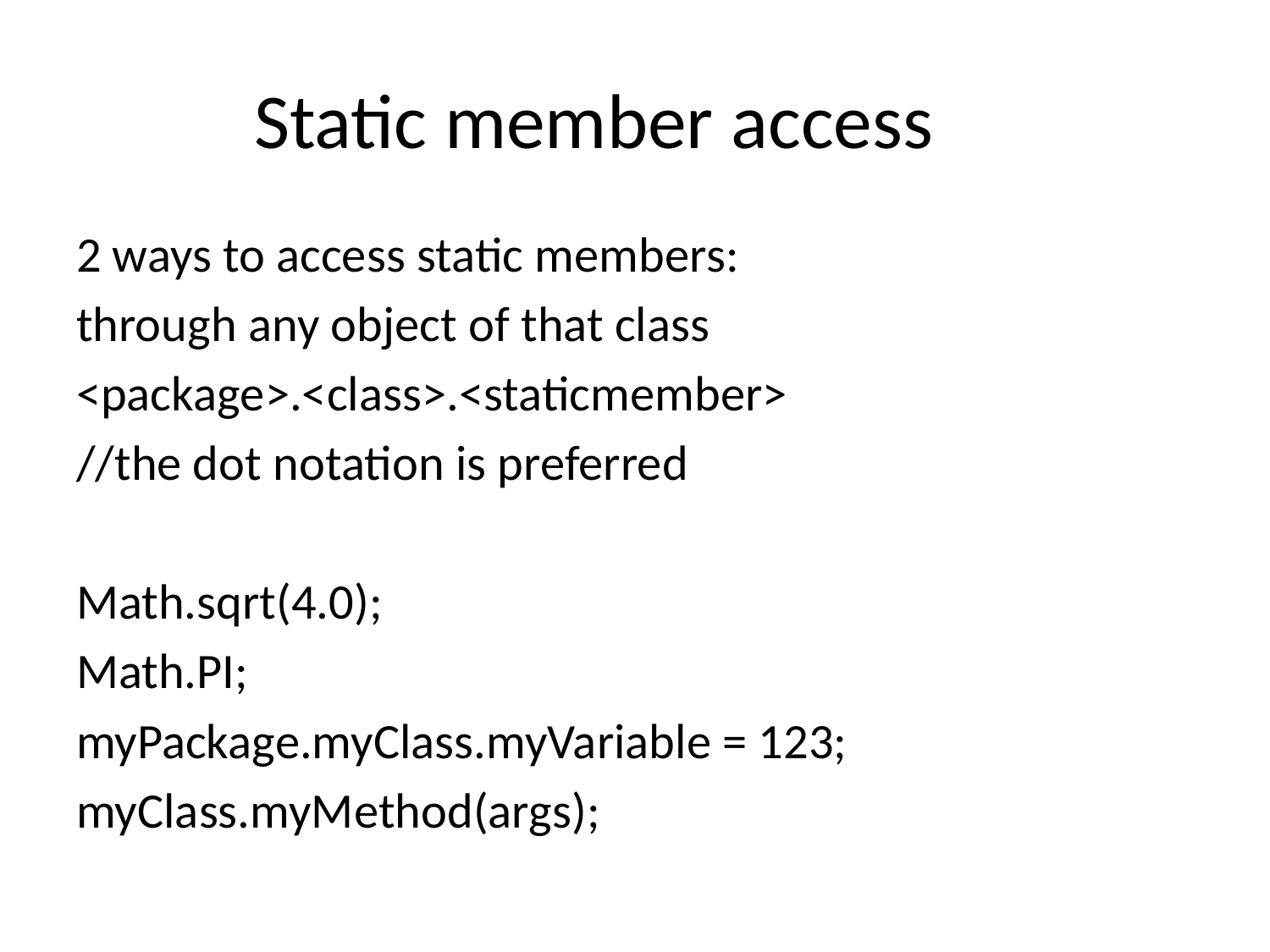

# Static member access
2 ways to access static members:
through any object of that class
<package>.<class>.<staticmember>
//the dot notation is preferred

Math.sqrt(4.0);
Math.PI;
myPackage.myClass.myVariable = 123;
myClass.myMethod(args);